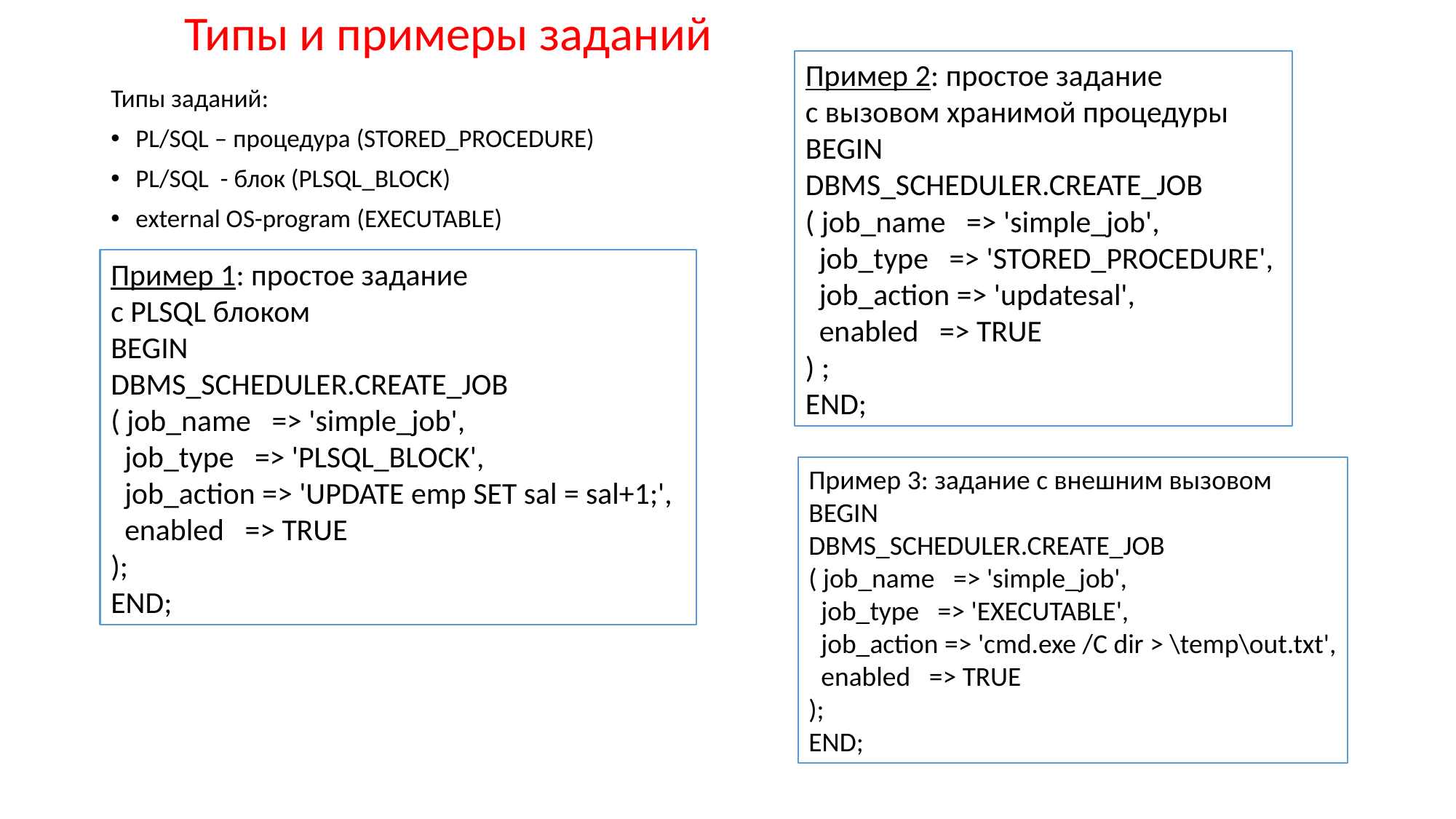

# Типы и примеры заданий
Пример 2: простое задание
с вызовом хранимой процедуры
BEGIN
DBMS_SCHEDULER.CREATE_JOB
( job_name   => 'simple_job',
  job_type   => 'STORED_PROCEDURE',
  job_action => 'updatesal',
  enabled   => TRUE
) ;
END;
Типы заданий:
PL/SQL – процедура (STORED_PROCEDURE)
PL/SQL  - блок (PLSQL_BLOCK)
external OS-program (EXECUTABLE)

Пример 1: простое задание
с PLSQL блоком
BEGIN
DBMS_SCHEDULER.CREATE_JOB
( job_name   => 'simple_job',
  job_type   => 'PLSQL_BLOCK',
  job_action => 'UPDATE emp SET sal = sal+1;',
  enabled   => TRUE
);
END;
Пример 3: задание с внешним вызовом
BEGIN
DBMS_SCHEDULER.CREATE_JOB
( job_name   => 'simple_job',
  job_type   => 'EXECUTABLE',
  job_action => 'cmd.exe /C dir > \temp\out.txt',
  enabled   => TRUE
);
END;